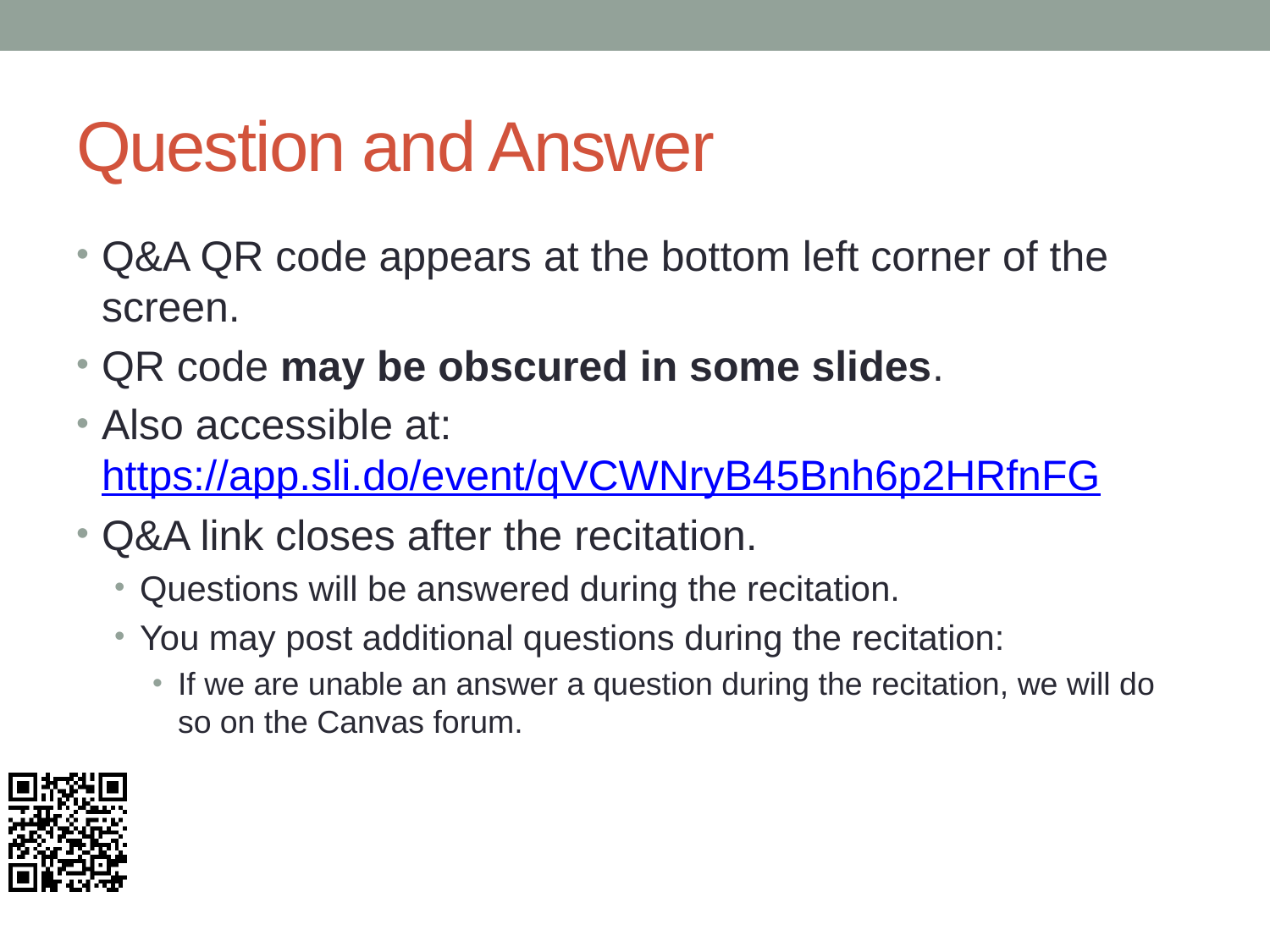

# Question and Answer
Q&A QR code appears at the bottom left corner of the screen.
QR code may be obscured in some slides.
Also accessible at: https://app.sli.do/event/qVCWNryB45Bnh6p2HRfnFG
Q&A link closes after the recitation.
Questions will be answered during the recitation.
You may post additional questions during the recitation:
If we are unable an answer a question during the recitation, we will do so on the Canvas forum.